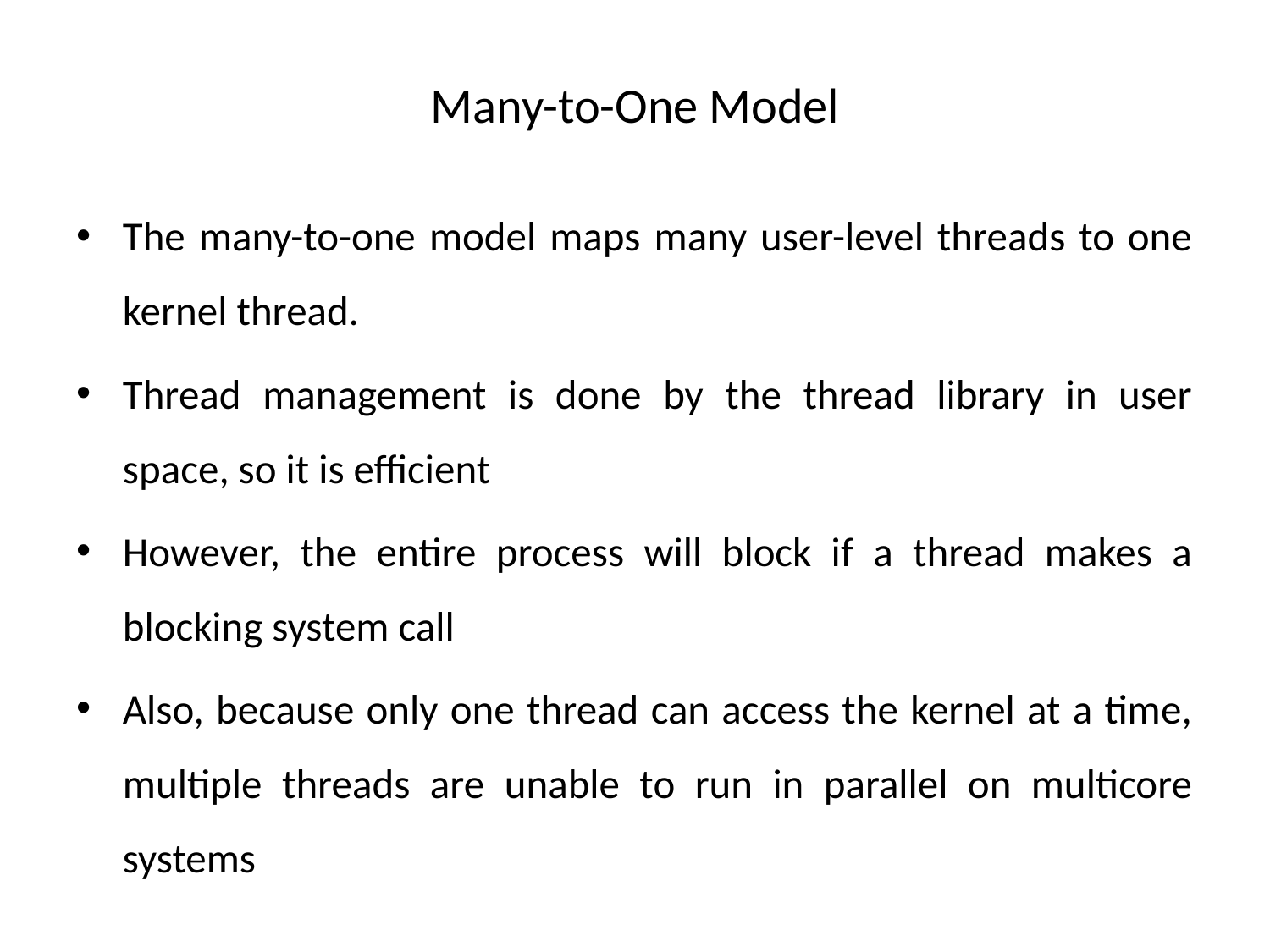

# Many-to-One Model
The many-to-one model maps many user-level threads to one kernel thread.
Thread management is done by the thread library in user space, so it is efficient
However, the entire process will block if a thread makes a blocking system call
Also, because only one thread can access the kernel at a time, multiple threads are unable to run in parallel on multicore systems